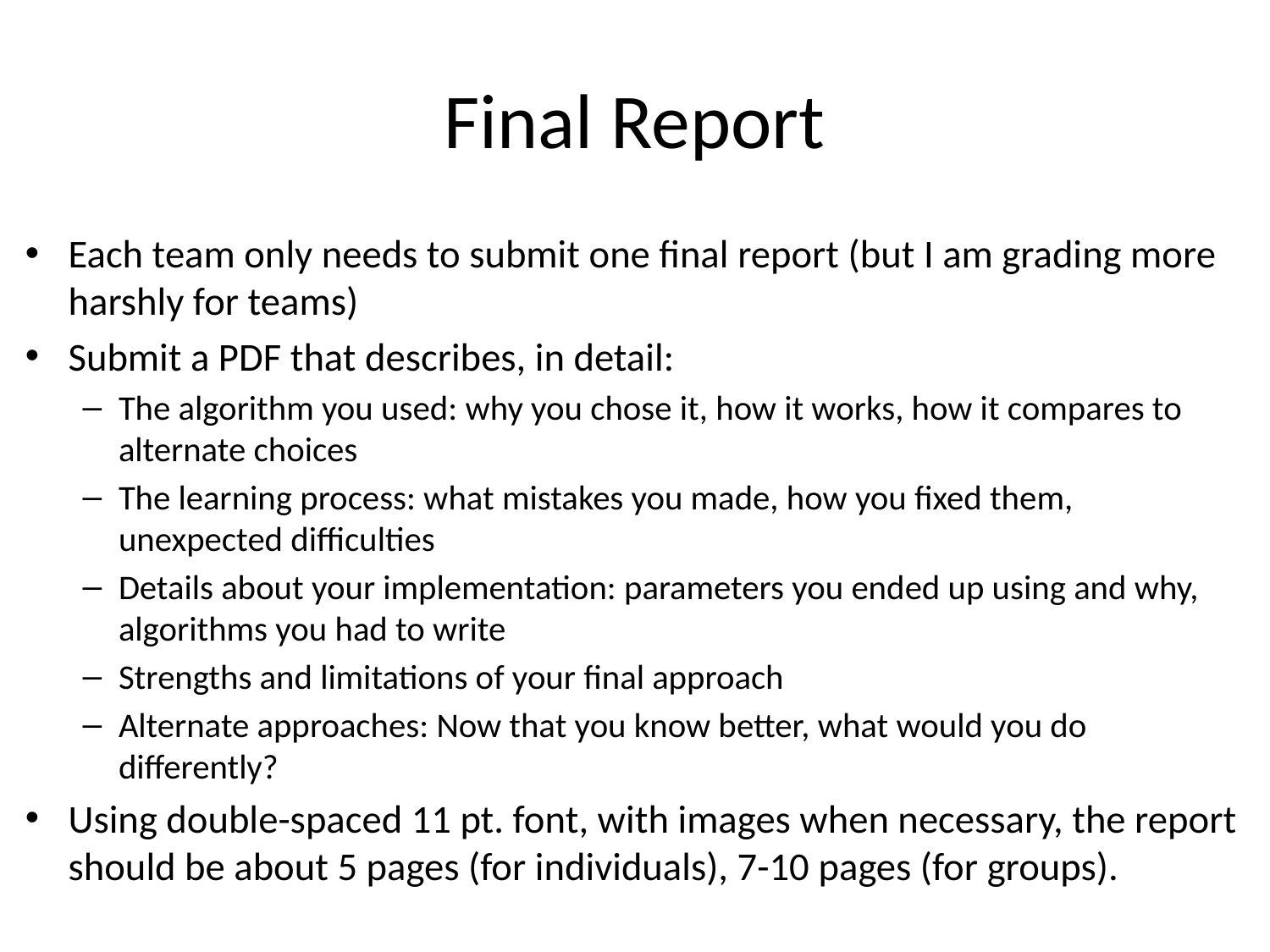

# Final Report
Each team only needs to submit one final report (but I am grading more harshly for teams)
Submit a PDF that describes, in detail:
The algorithm you used: why you chose it, how it works, how it compares to alternate choices
The learning process: what mistakes you made, how you fixed them, unexpected difficulties
Details about your implementation: parameters you ended up using and why, algorithms you had to write
Strengths and limitations of your final approach
Alternate approaches: Now that you know better, what would you do differently?
Using double-spaced 11 pt. font, with images when necessary, the report should be about 5 pages (for individuals), 7-10 pages (for groups).